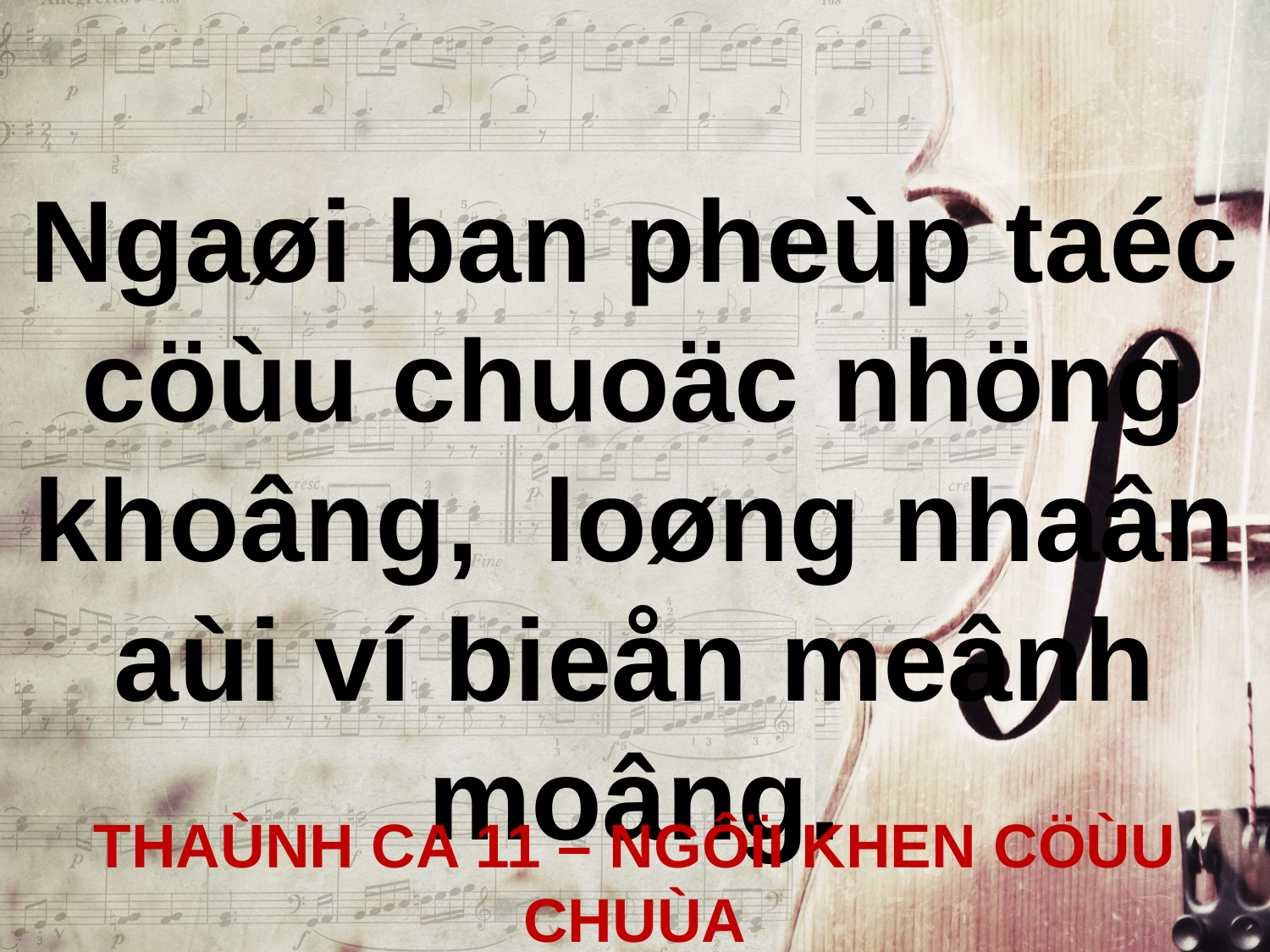

Ngaøi ban pheùp taéc cöùu chuoäc nhöng khoâng,  loøng nhaân aùi ví bieån meânh moâng.
THAÙNH CA 11 – NGÔÏI KHEN CÖÙU CHUÙA